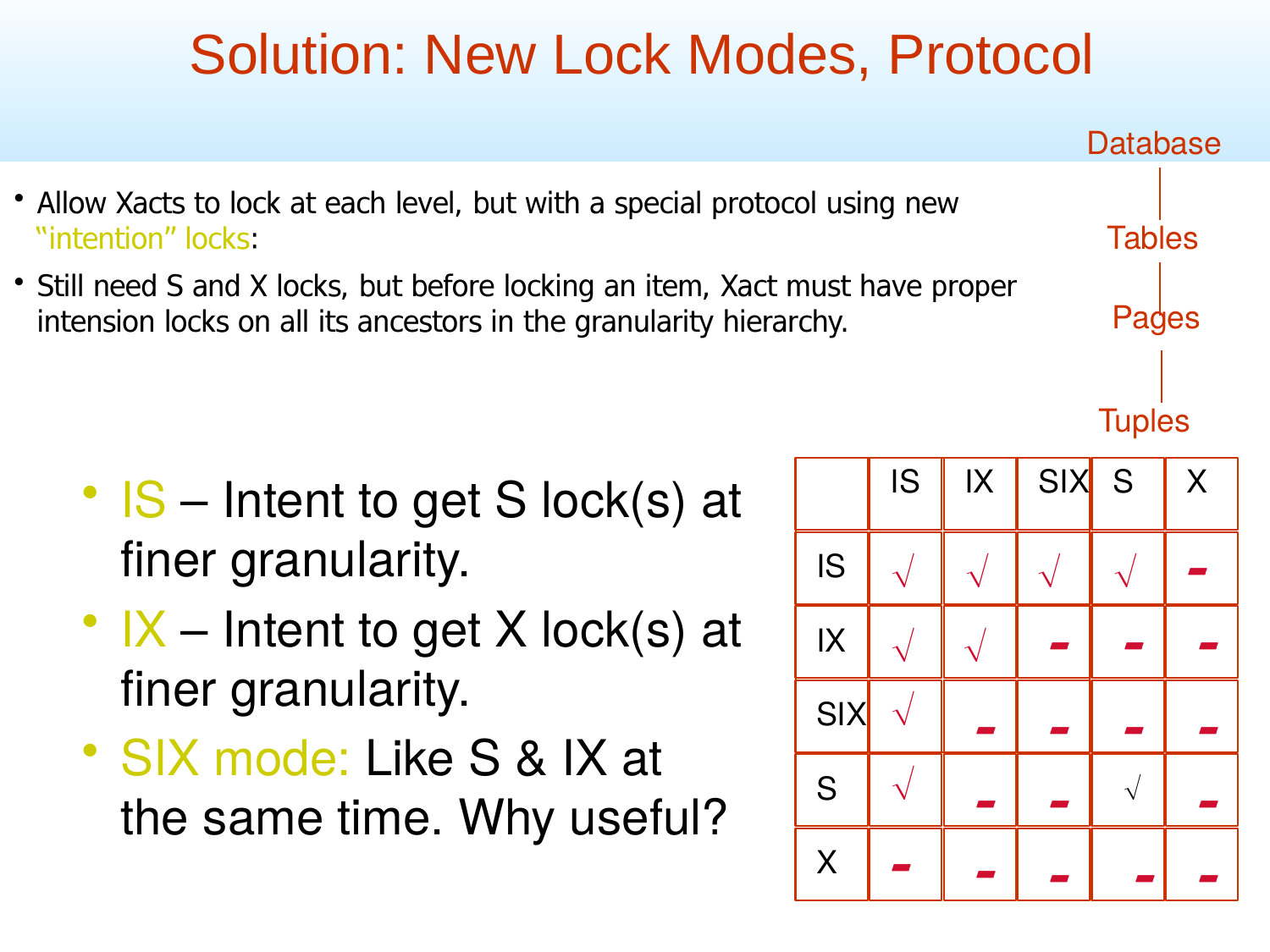

Solution: New Lock Modes, Protocol
Database

Tables

Pages

Tuples
Allow Xacts to lock at each level, but with a special protocol using new “intention” locks:
Still need S and X locks, but before locking an item, Xact must have proper intension locks on all its ancestors in the granularity hierarchy.
IX
SIX
S
X
IS

IS

IX

SIX

S
Ö

X
IS – Intent to get S lock(s) at finer granularity.
IX – Intent to get X lock(s) at finer granularity.
SIX mode: Like S & IX at the same time. Why useful?
-
Ö
Ö
Ö
Ö
-
-
-
Ö
Ö
Ö
-
Ö
-
-
-
-
-
-
-
-
-
-
-
43